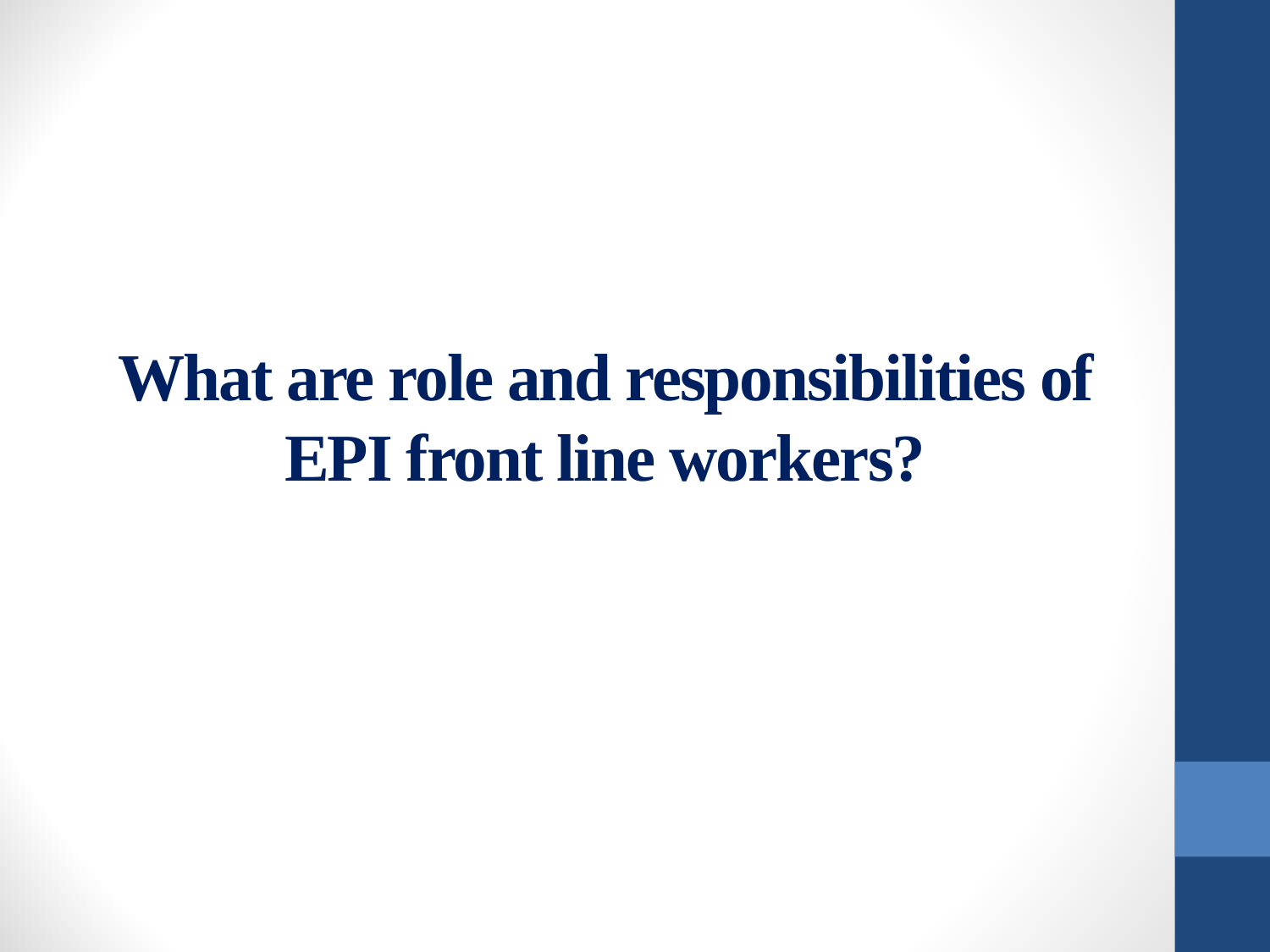

# What are role and responsibilities of EPI front line workers?